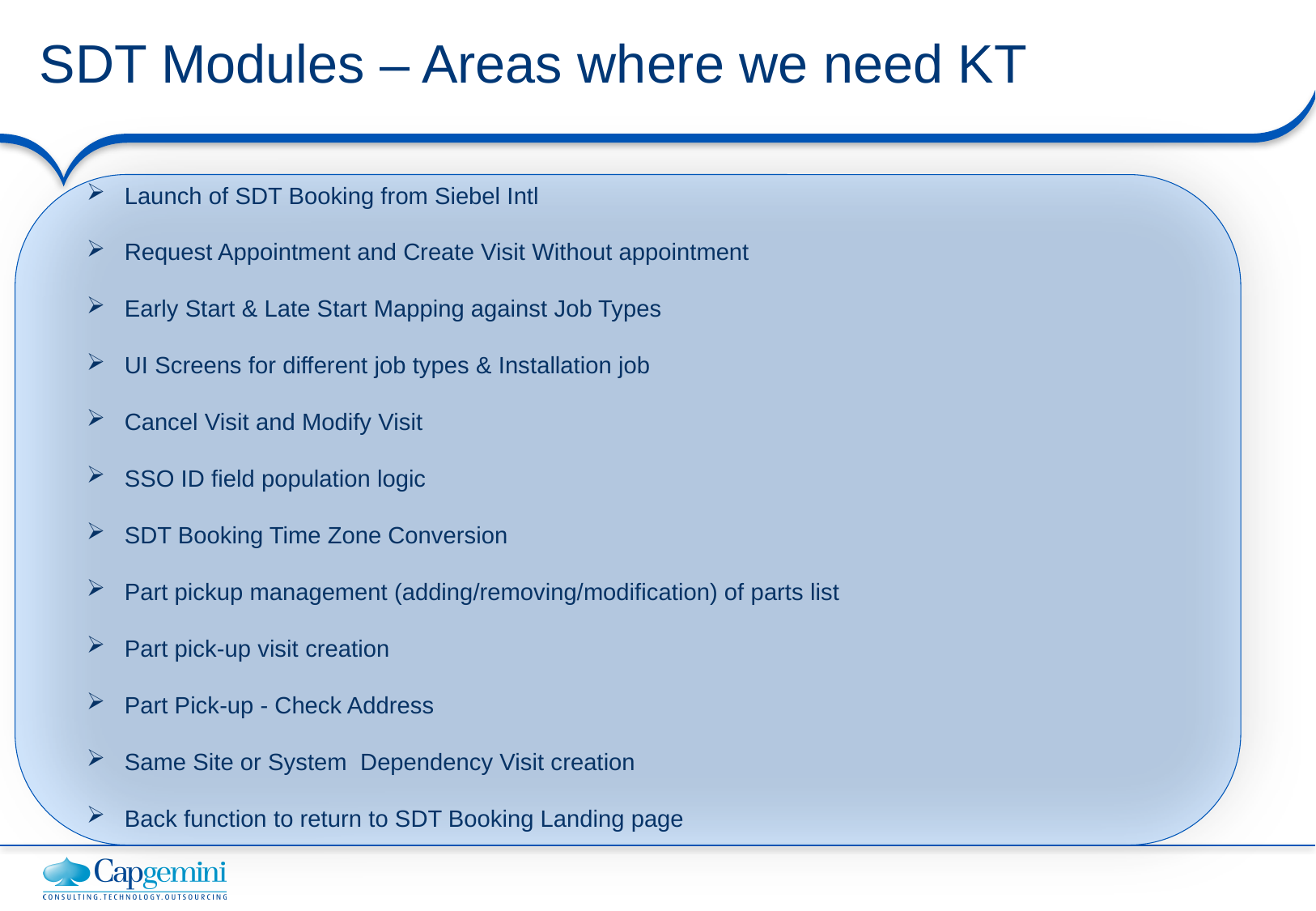

# SDT Modules – Areas where we need KT

Launch of SDT Booking from Siebel Intl

Request Appointment and Create Visit Without appointment

Early Start & Late Start Mapping against Job Types

UI Screens for different job types & Installation job

Cancel Visit and Modify Visit

SSO ID field population logic

SDT Booking Time Zone Conversion

Part pickup management (adding/removing/modification) of parts list

Part pick-up visit creation

Part Pick-up - Check Address

Same Site or System  Dependency Visit creation

Back function to return to SDT Booking Landing page